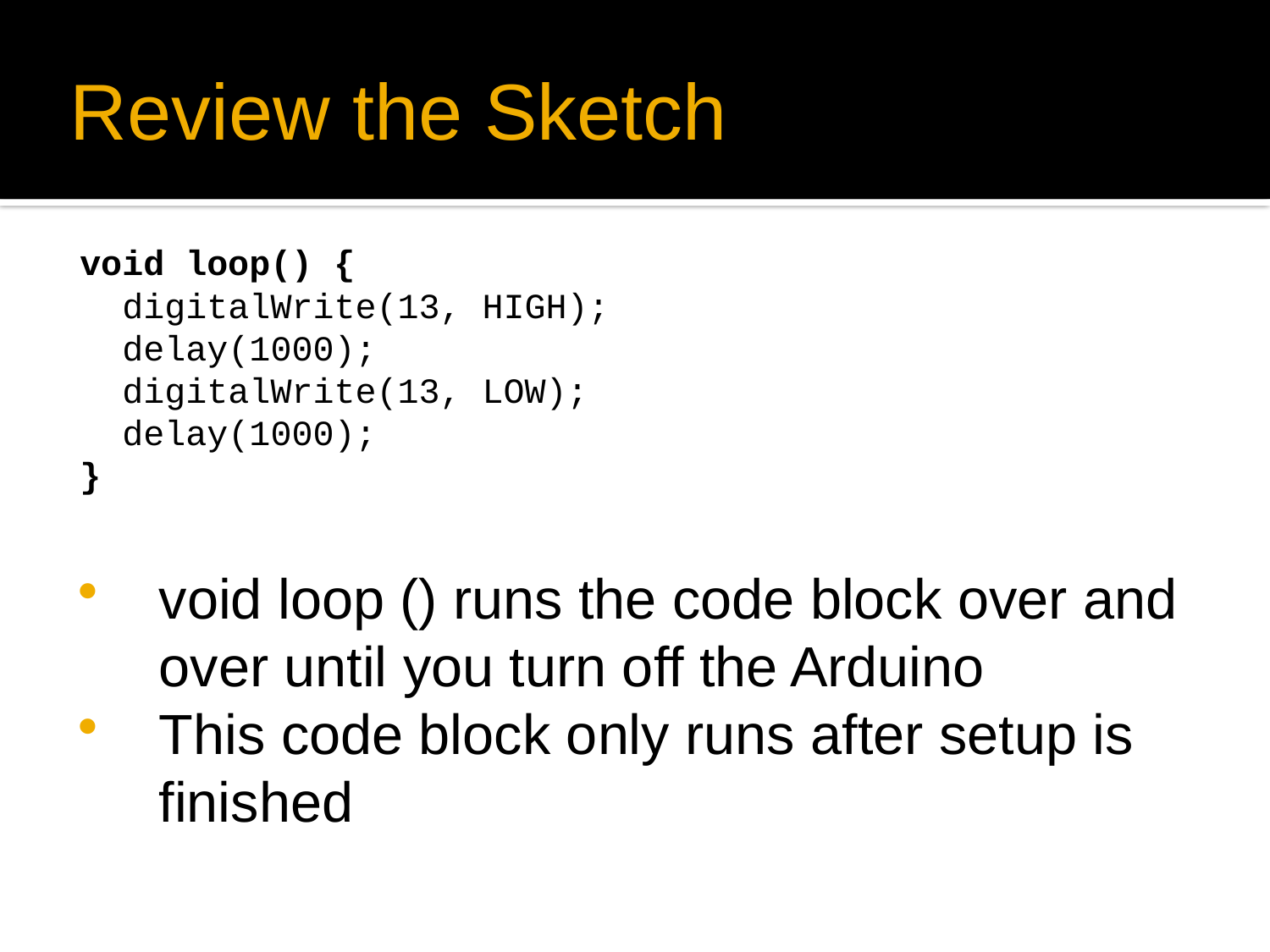

# Review the Sketch
void loop() {
  digitalWrite(13, HIGH);
  delay(1000);
  digitalWrite(13, LOW);
  delay(1000);
}

void loop () runs the code block over and over until you turn off the Arduino
This code block only runs after setup is finished